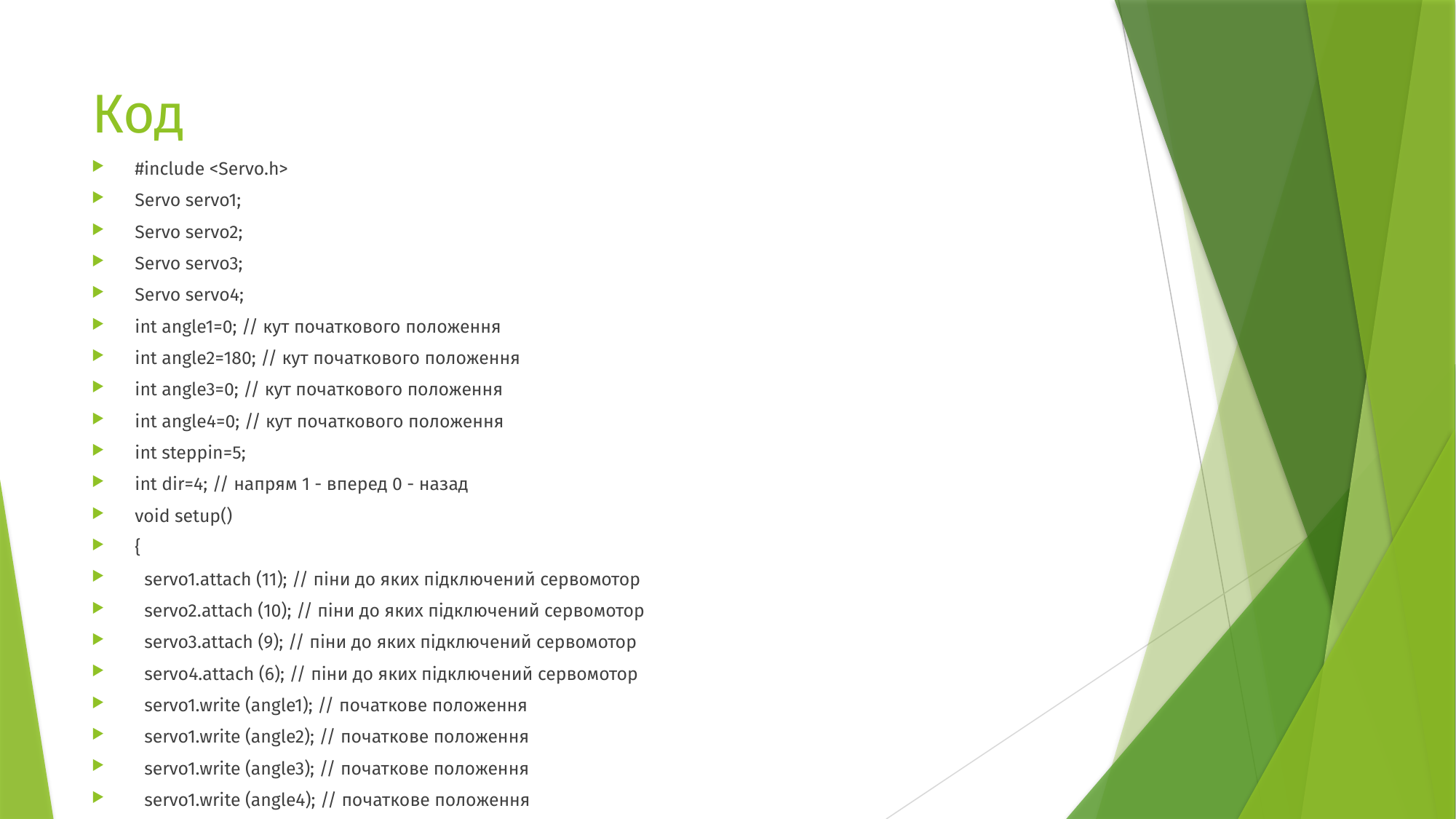

# Код
#include <Servo.h>
Servo servo1;
Servo servo2;
Servo servo3;
Servo servo4;
int angle1=0; // кут початкового положення
int angle2=180; // кут початкового положення
int angle3=0; // кут початкового положення
int angle4=0; // кут початкового положення
int steppin=5;
int dir=4; // напрям 1 - вперед 0 - назад
void setup()
{
  servo1.attach (11); // піни до яких підключений сервомотор
  servo2.attach (10); // піни до яких підключений сервомотор
  servo3.attach (9); // піни до яких підключений сервомотор
  servo4.attach (6); // піни до яких підключений сервомотор
  servo1.write (angle1); // початкове положення
  servo1.write (angle2); // початкове положення
  servo1.write (angle3); // початкове положення
  servo1.write (angle4); // початкове положення